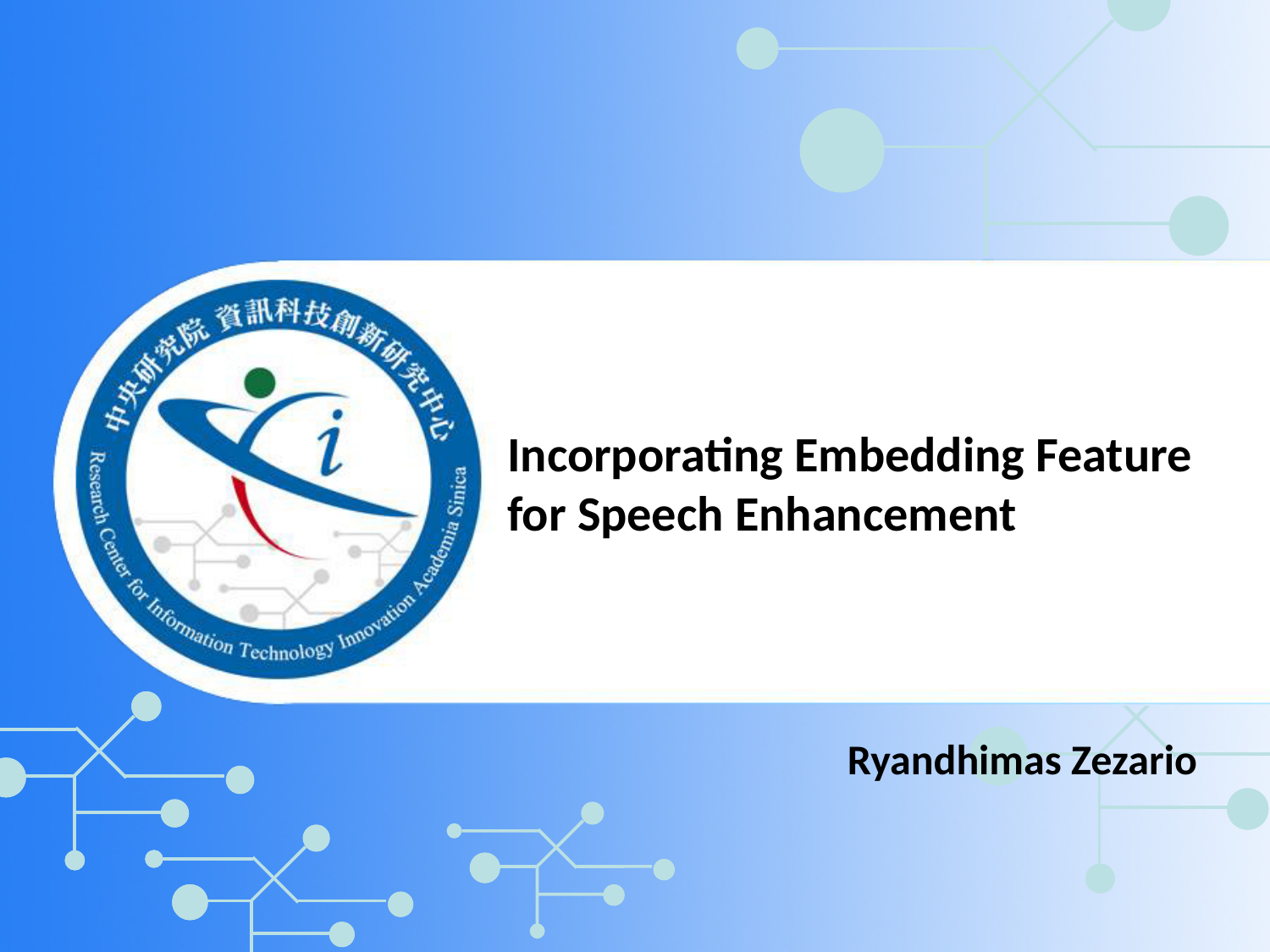

Incorporating Embedding Feature for Speech Enhancement
Ryandhimas Zezario